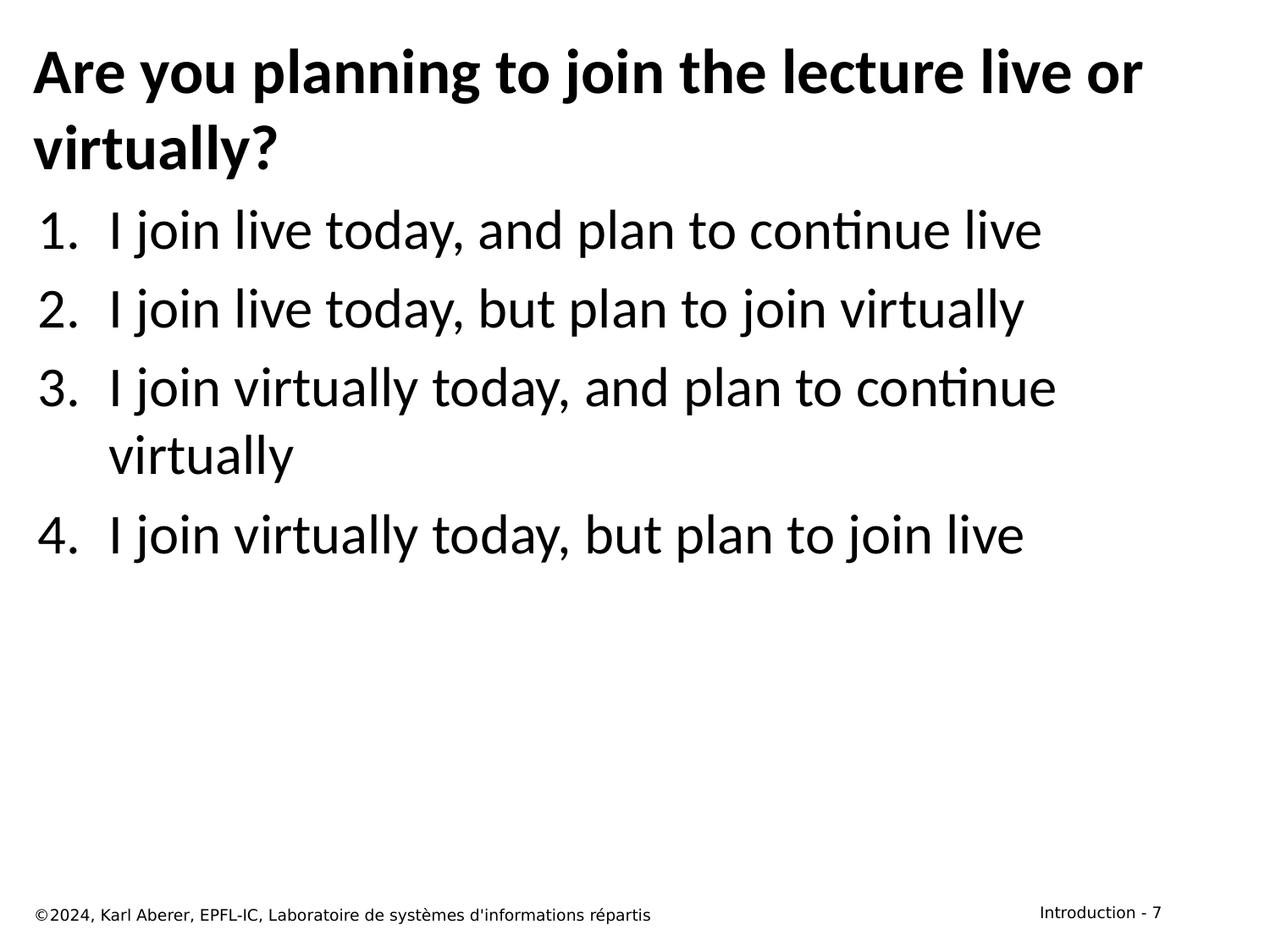

# Are you planning to join the lecture live or virtually?
I join live today, and plan to continue live
I join live today, but plan to join virtually
I join virtually today, and plan to continue virtually
I join virtually today, but plan to join live
©2024, Karl Aberer, EPFL-IC, Laboratoire de systèmes d'informations répartis